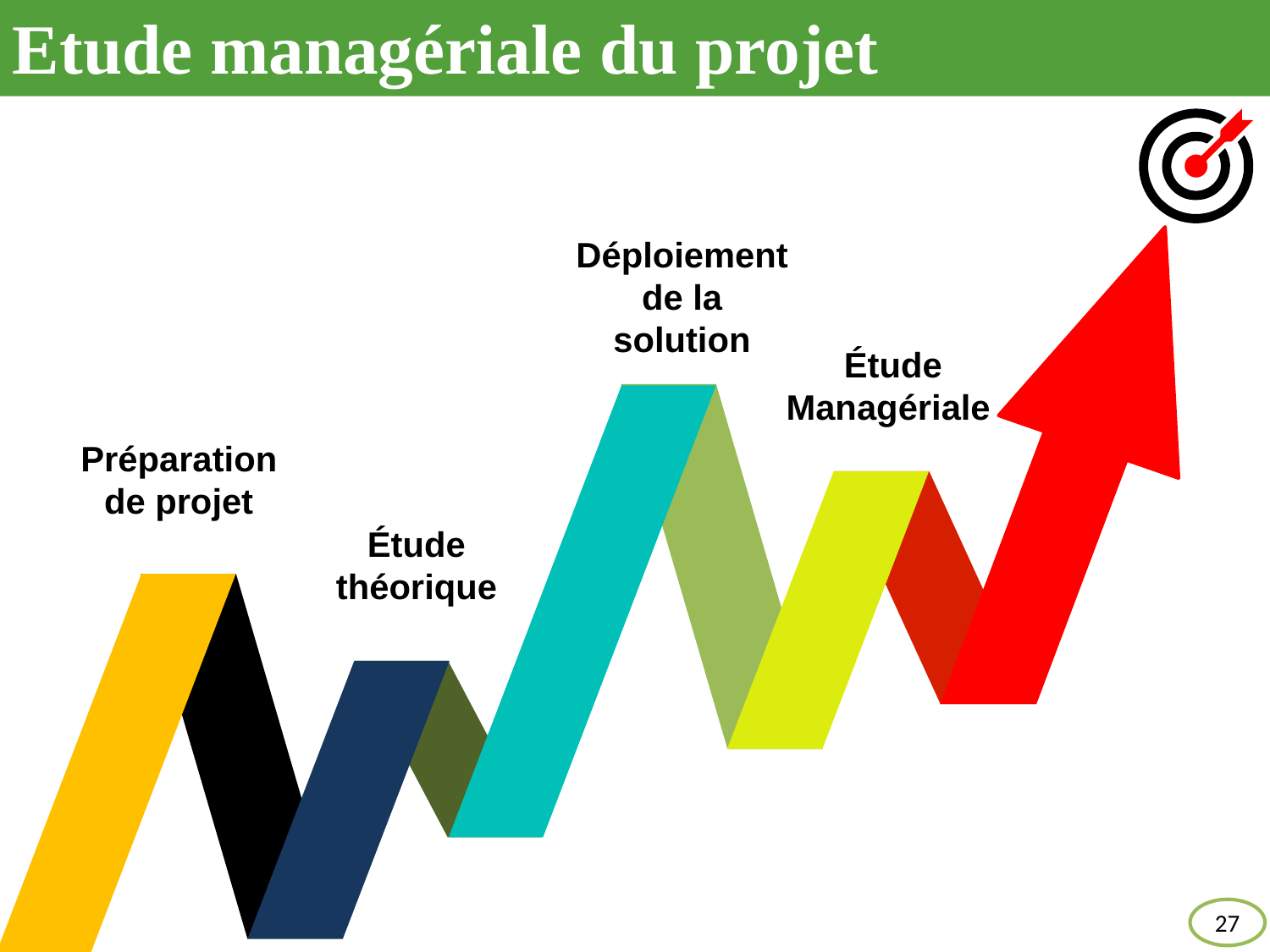

Etude managériale du projet

Déploiement de la solution
Étude Managériale

Préparation de projet

Étude théorique

27